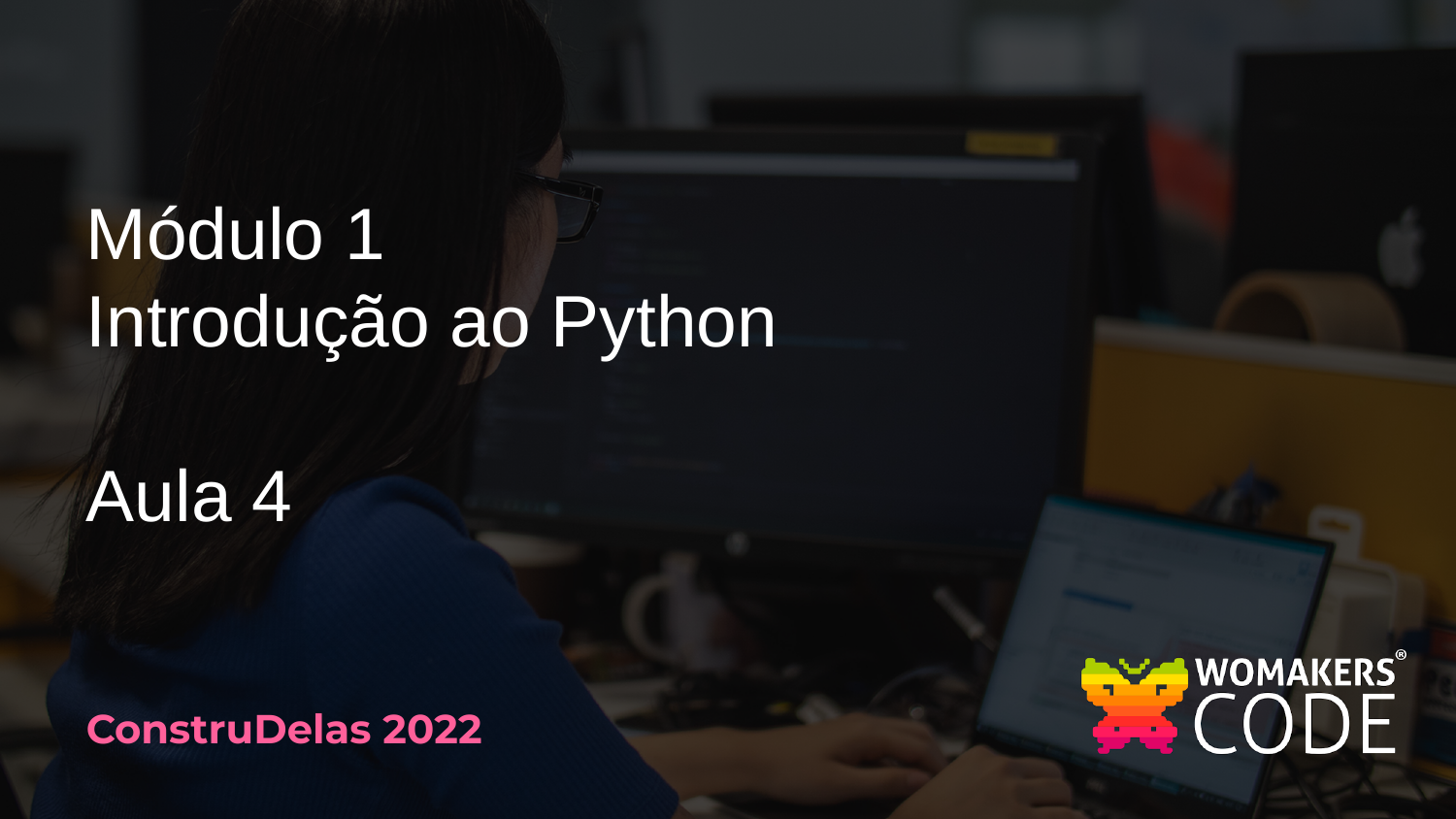

Módulo 1
Introdução ao Python

Aula 4
ConstruDelas 2022